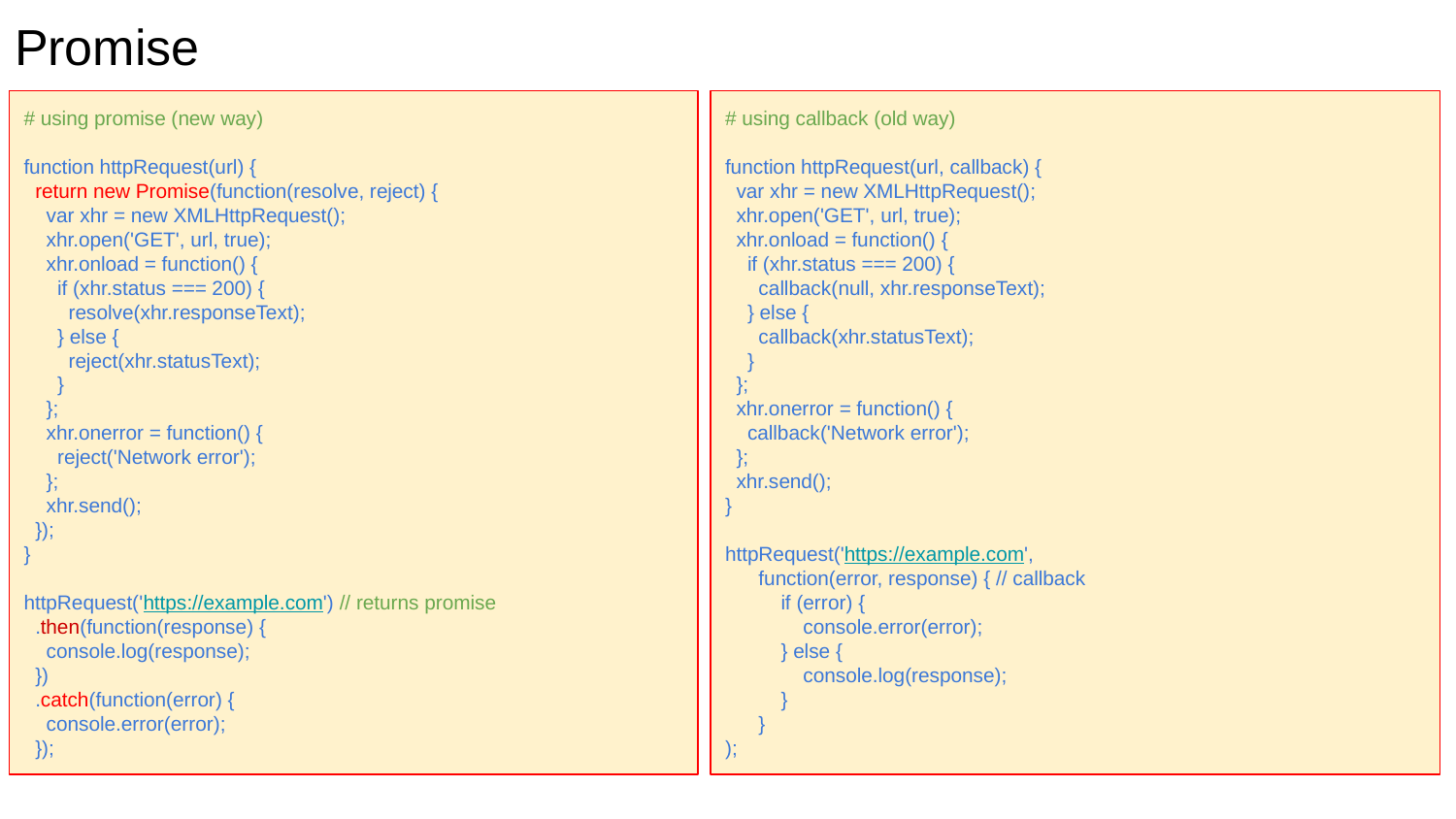

Promise
# using promise (new way)

function httpRequest(url) {
  return new Promise(function(resolve, reject) {
    var xhr = new XMLHttpRequest();
    xhr.open('GET', url, true);
    xhr.onload = function() {
      if (xhr.status === 200) {
        resolve(xhr.responseText);
      } else {
        reject(xhr.statusText);
      }
    };
    xhr.onerror = function() {
      reject('Network error');
    };
    xhr.send();
  });
}

httpRequest('https://example.com') // returns promise
  .then(function(response) {
    console.log(response);
  })
  .catch(function(error) {
    console.error(error);
  });
# using callback (old way)

function httpRequest(url, callback) {
  var xhr = new XMLHttpRequest();
  xhr.open('GET', url, true);
  xhr.onload = function() {
    if (xhr.status === 200) {
      callback(null, xhr.responseText);
    } else {
      callback(xhr.statusText);
    }
  };
  xhr.onerror = function() {
    callback('Network error');
  };
  xhr.send();
}

httpRequest('https://example.com',
      function(error, response) { // callback
          if (error) {
              console.error(error);
          } else {
              console.log(response);
          }
      }
);